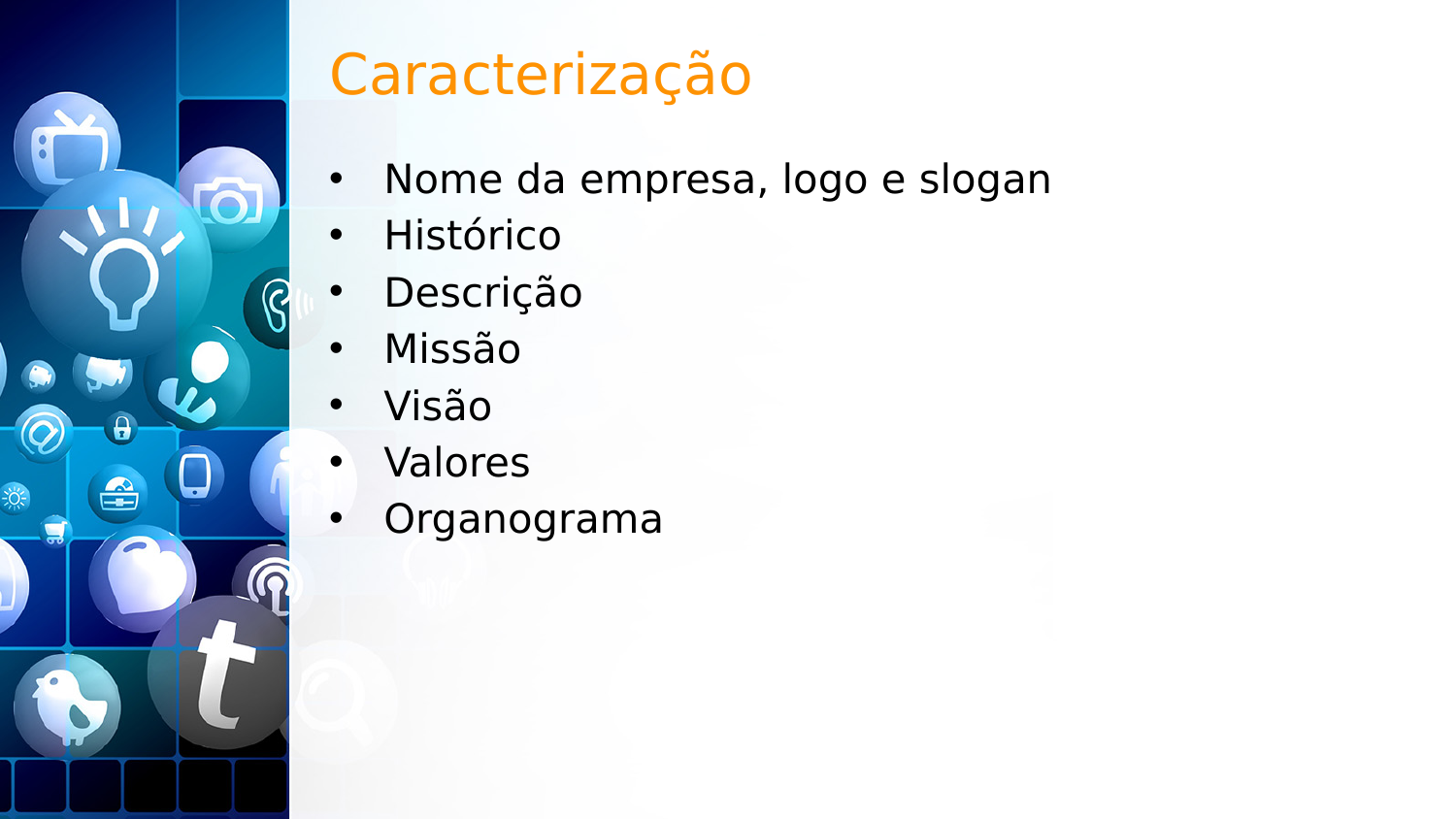

# Caracterização
Nome da empresa, logo e slogan
Histórico
Descrição
Missão
Visão
Valores
Organograma